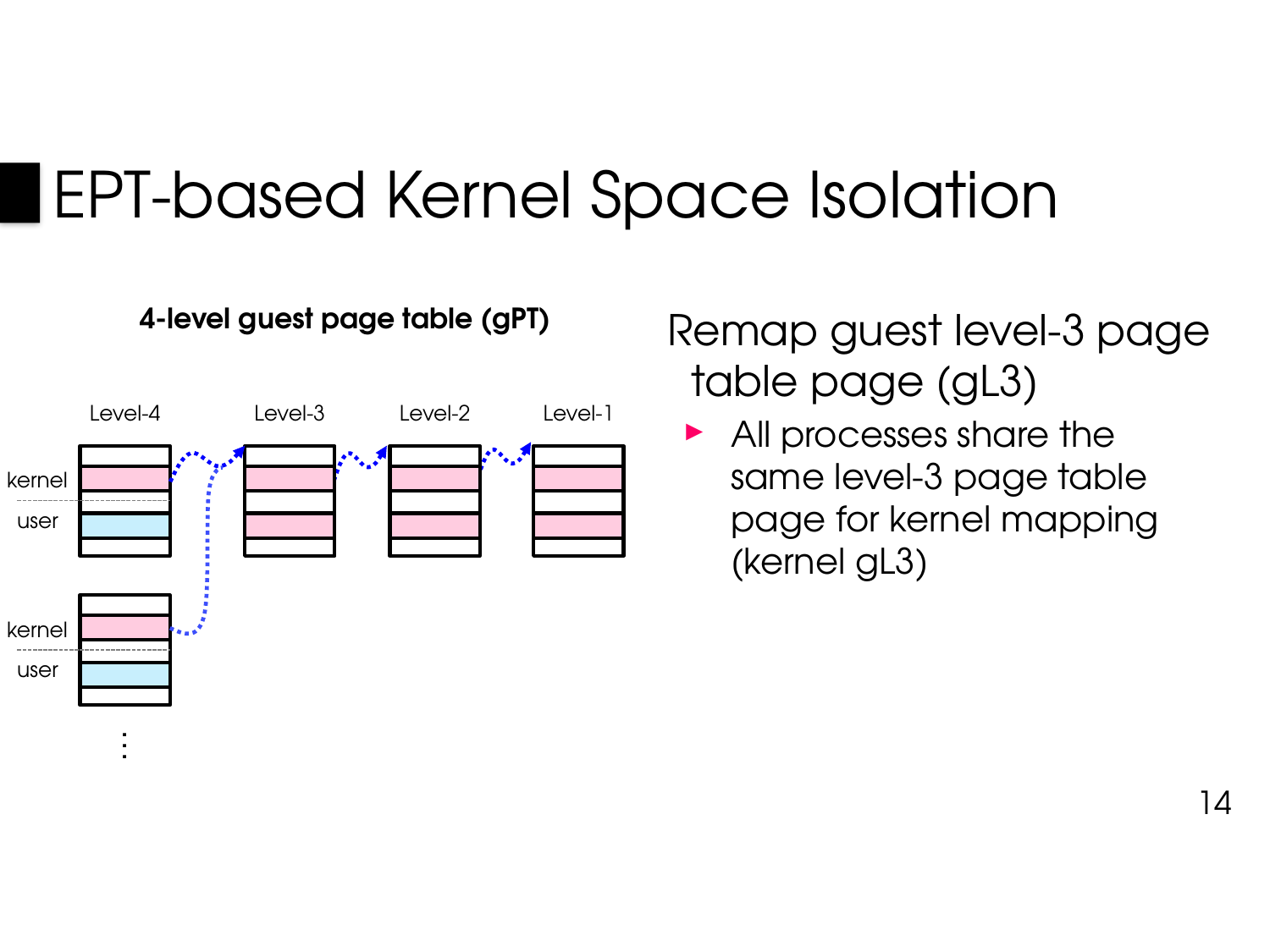

# EPT-based Kernel Space Isolation

4-level guest page table (gPT)
Remap guest level-3 page table page (gL3)
All processes share the same level-3 page table page for kernel mapping (kernel gL3)

Level-4
Level-3
Level-2
Level-1

kernel

user

kernel

user

.
.
.

14